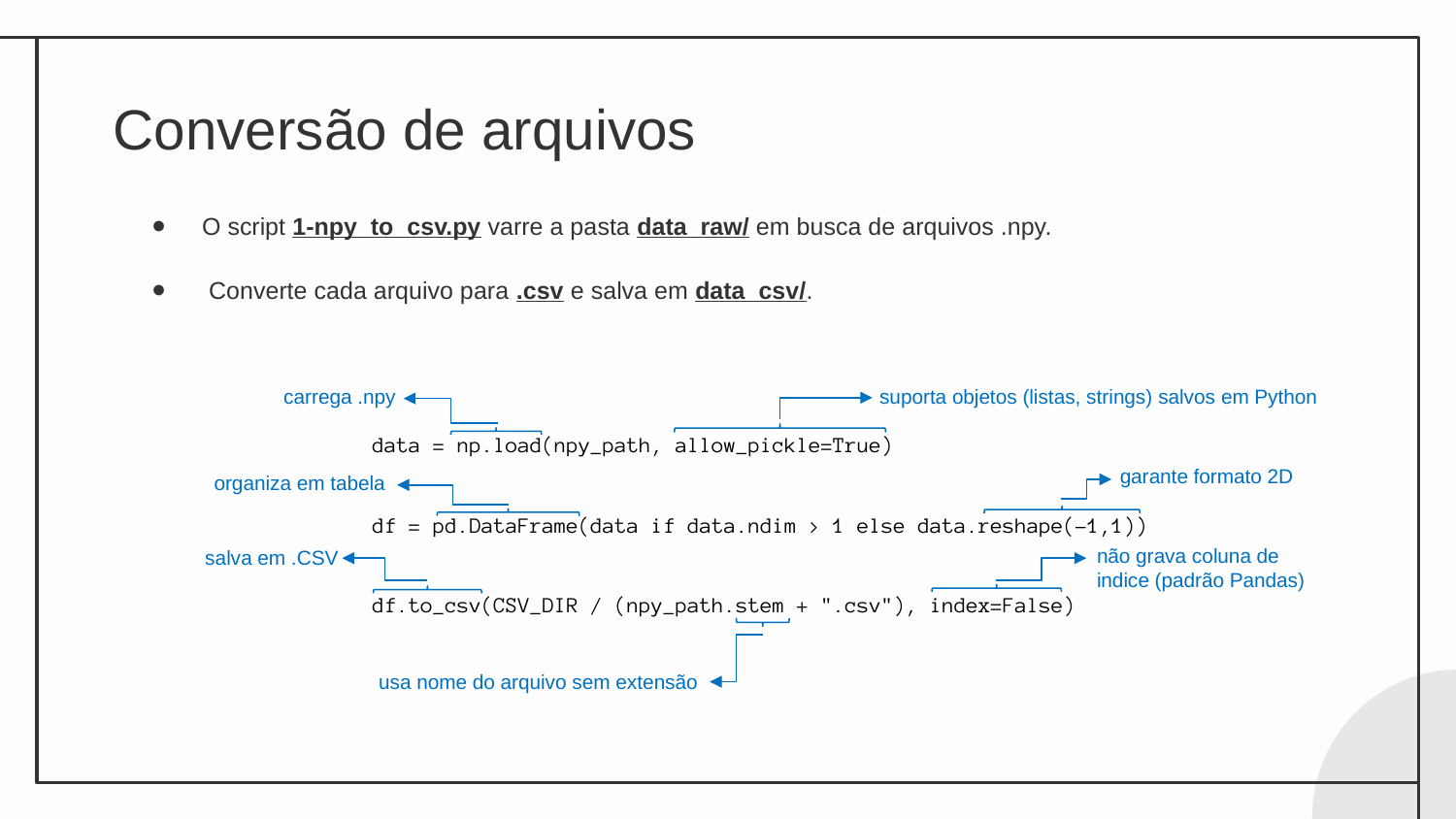

# Conversão de arquivos
O script 1-npy_to_csv.py varre a pasta data_raw/ em busca de arquivos .npy.
 Converte cada arquivo para .csv e salva em data_csv/.

suporta objetos (listas, strings) salvos em Python
carrega .npy

data = np.load(npy_path, allow_pickle=True)

df = pd.DataFrame(data if data.ndim > 1 else data.reshape(-1,1))

df.to_csv(CSV_DIR / (npy_path.stem + ".csv"), index=False)

garante formato 2D
organiza em tabela

não grava coluna de indice (padrão Pandas)
salva em .CSV

usa nome do arquivo sem extensão